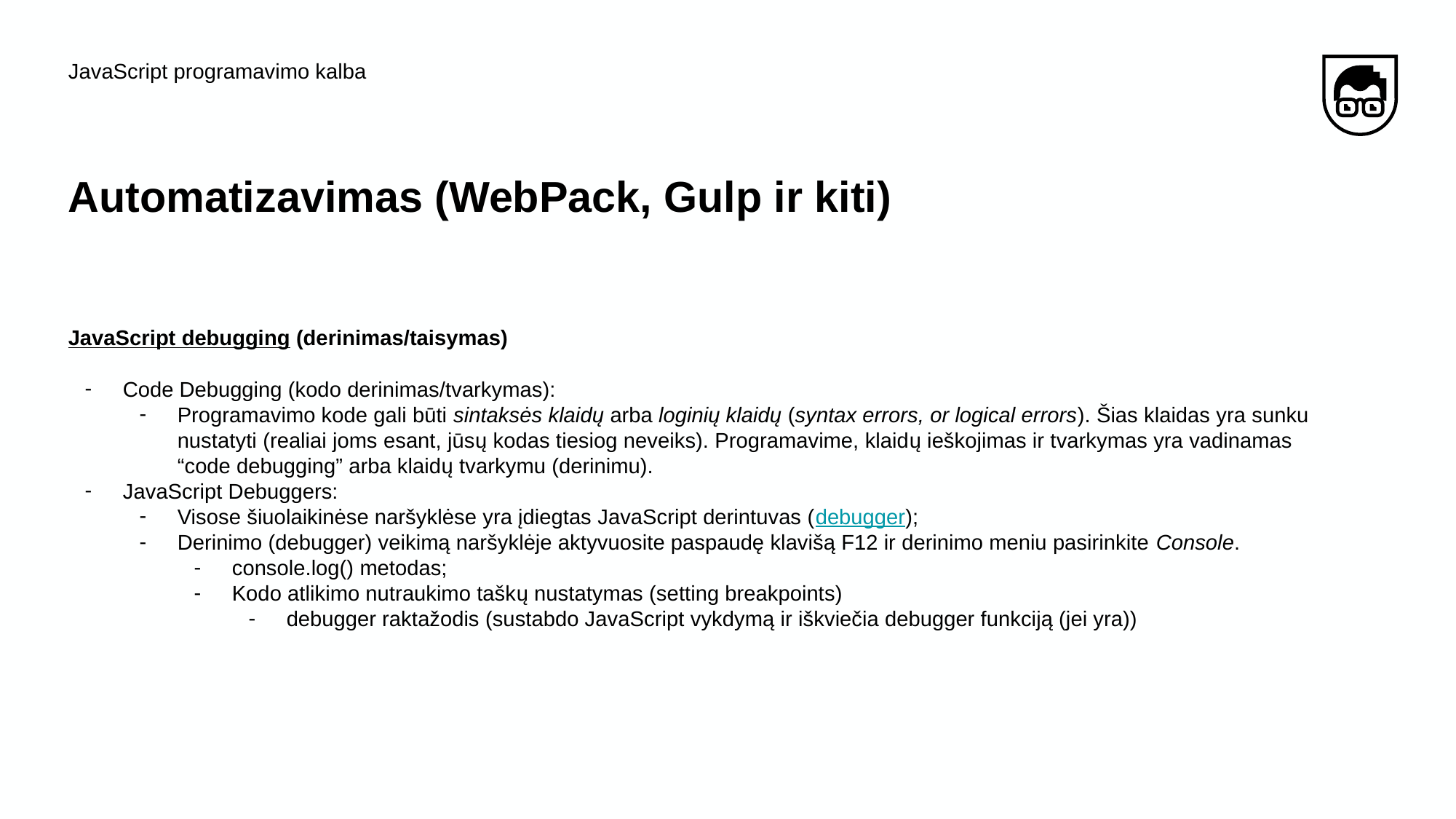

JavaScript programavimo kalba
# Automatizavimas (WebPack, Gulp ir kiti)
JavaScript debugging (derinimas/taisymas)

Code Debugging (kodo derinimas/tvarkymas):
Programavimo kode gali būti sintaksės klaidų arba loginių klaidų (syntax errors, or logical errors). Šias klaidas yra sunku nustatyti (realiai joms esant, jūsų kodas tiesiog neveiks). Programavime, klaidų ieškojimas ir tvarkymas yra vadinamas “code debugging” arba klaidų tvarkymu (derinimu).
JavaScript Debuggers:
Visose šiuolaikinėse naršyklėse yra įdiegtas JavaScript derintuvas (debugger);
Derinimo (debugger) veikimą naršyklėje aktyvuosite paspaudę klavišą F12 ir derinimo meniu pasirinkite Console.
console.log() metodas;
Kodo atlikimo nutraukimo taškų nustatymas (setting breakpoints)
debugger raktažodis (sustabdo JavaScript vykdymą ir iškviečia debugger funkciją (jei yra))